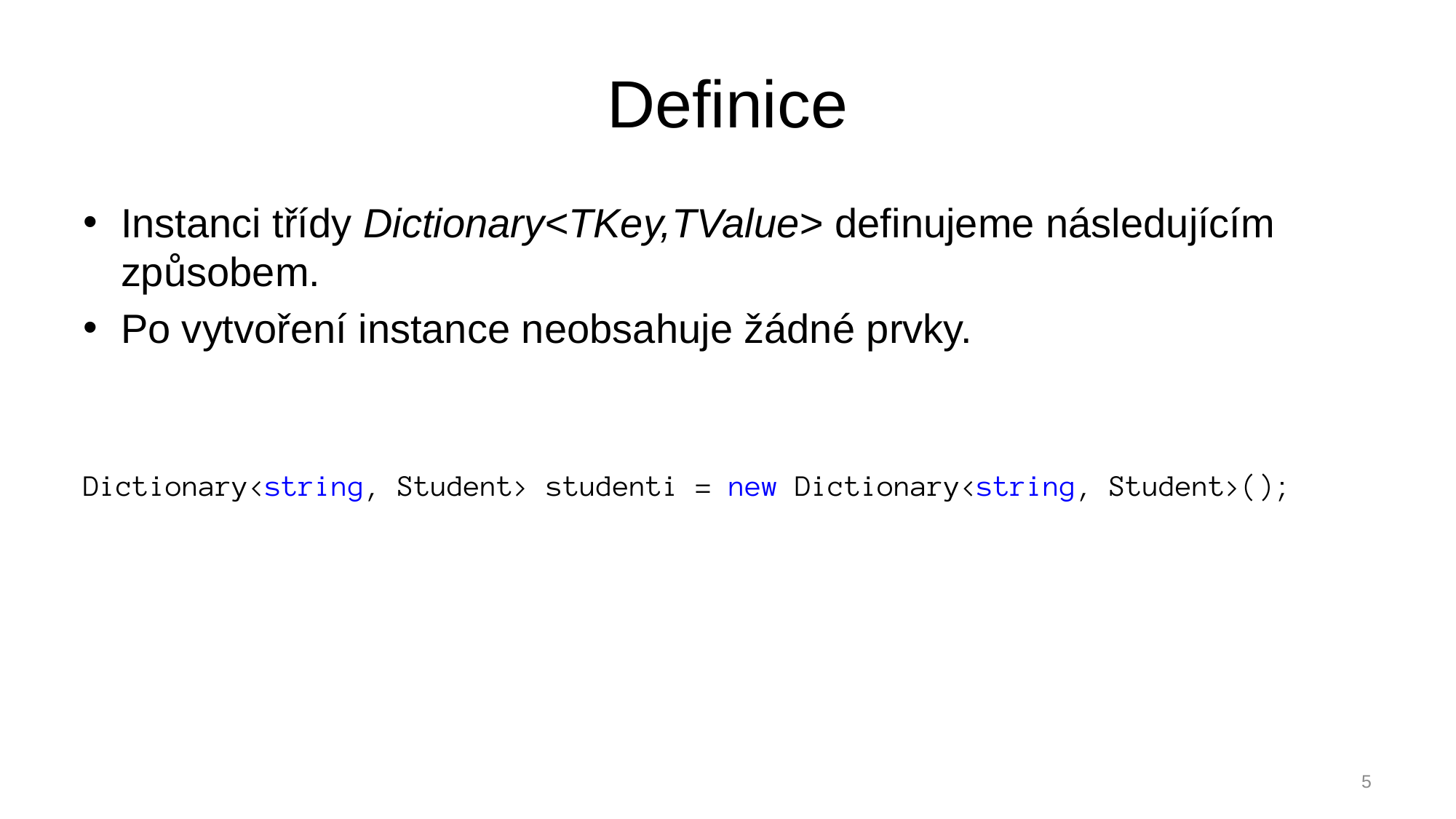

# Definice
Instanci třídy Dictionary<TKey,TValue> definujeme následujícím způsobem.
Po vytvoření instance neobsahuje žádné prvky.
Dictionary<string, Student> studenti = new Dictionary<string, Student>();
5